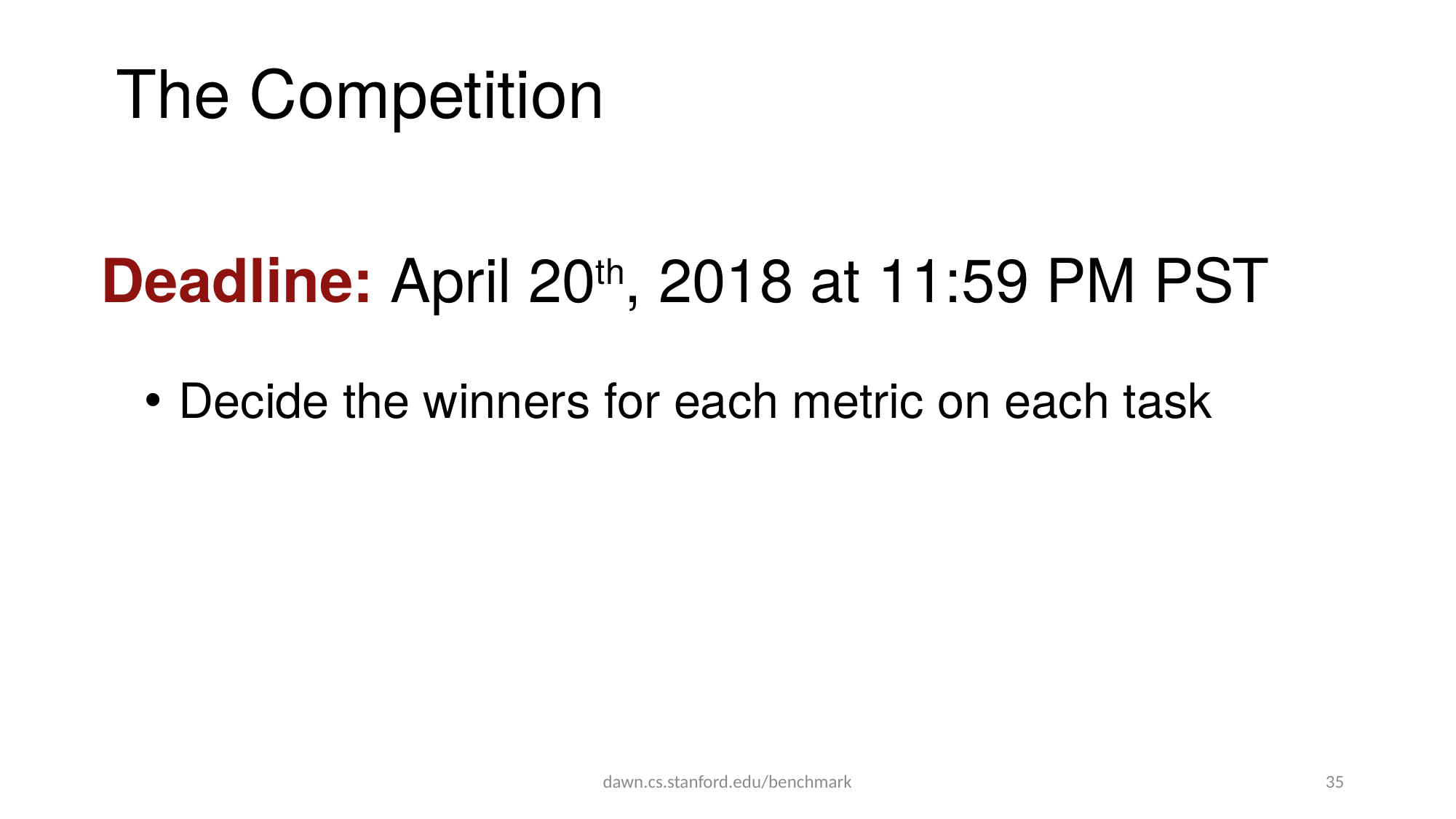

The Competition
Deadline: April 20th, 2018 at 11:59 PM PST
Decide the winners for each metric on each task
dawn.cs.stanford.edu/benchmark
35